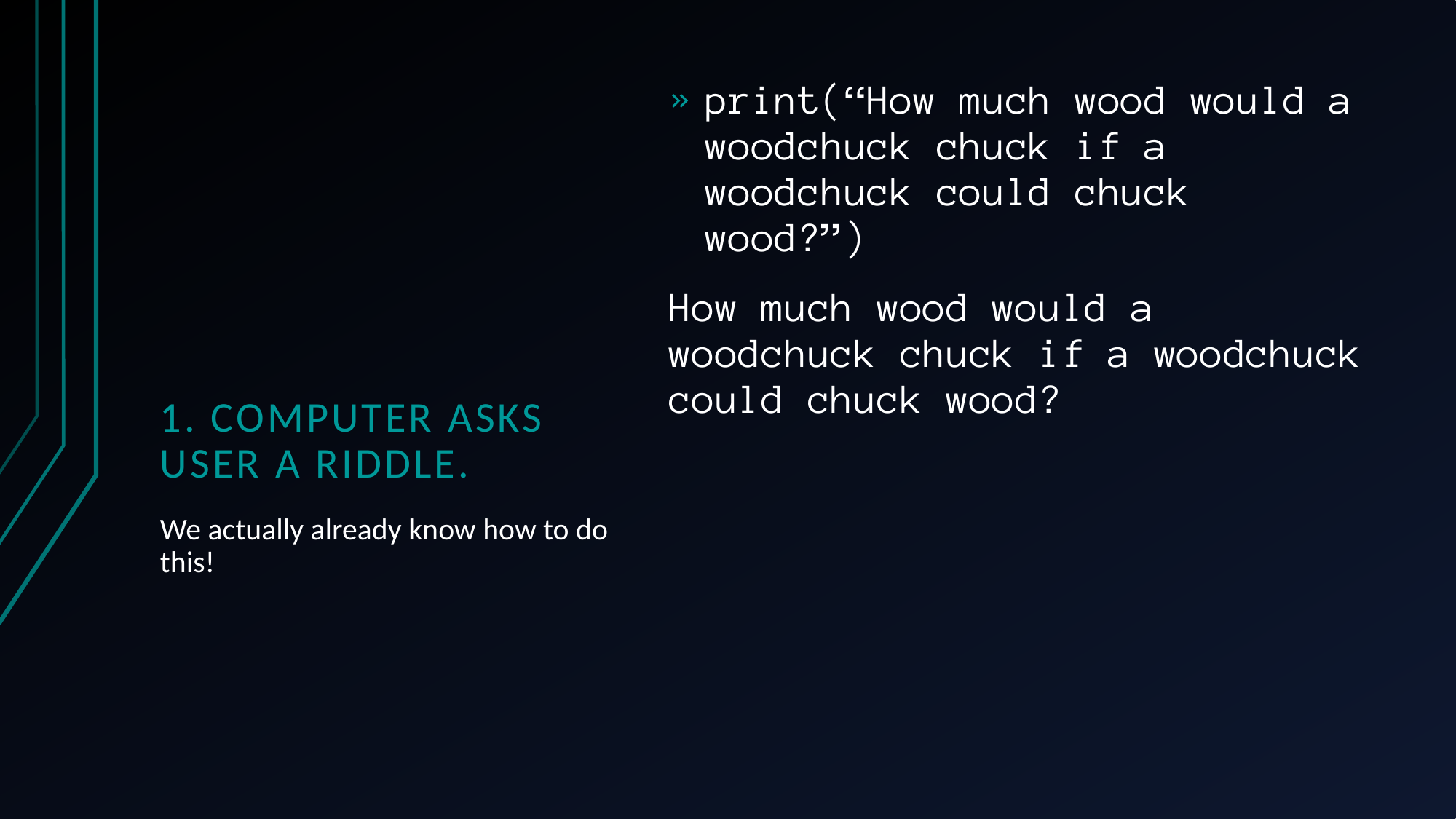

print(“How much wood would a woodchuck chuck if a woodchuck could chuck wood?”)
How much wood would a woodchuck chuck if a woodchuck could chuck wood?
# 1. Computer asks user a riddle.
We actually already know how to do this!